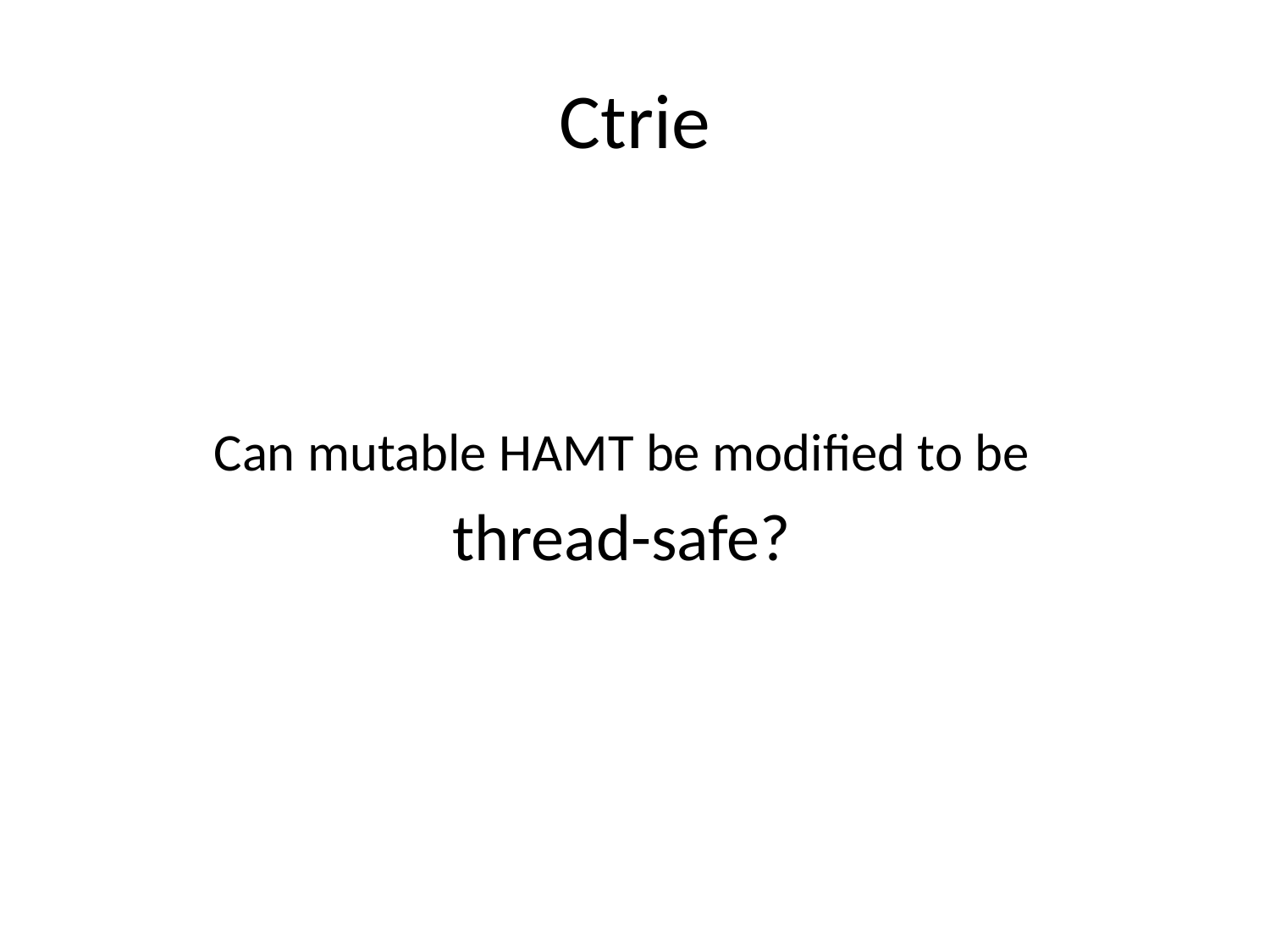

# Ctrie
Can mutable HAMT be modified to be
thread-safe?